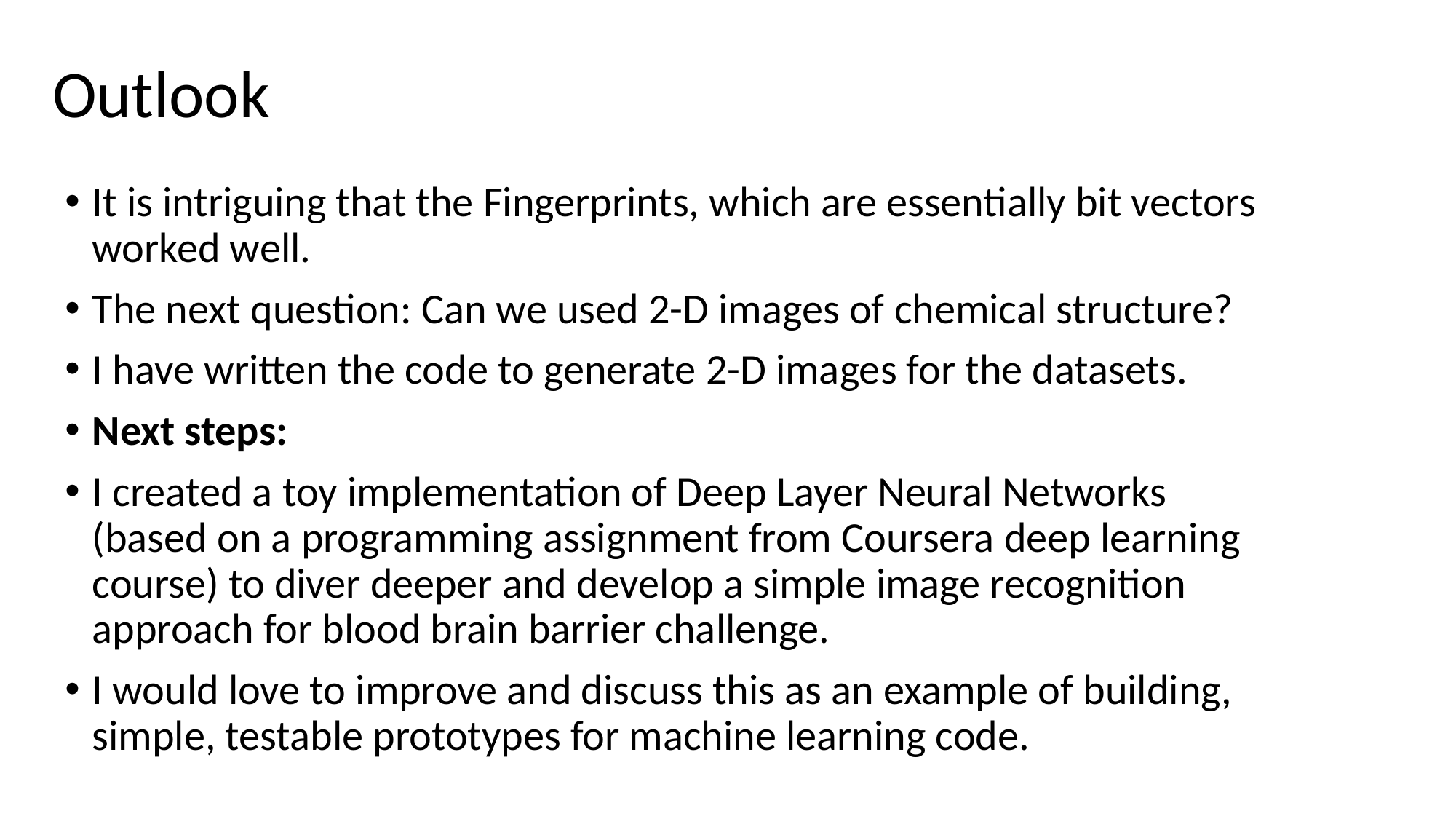

# Outlook
It is intriguing that the Fingerprints, which are essentially bit vectors worked well.
The next question: Can we used 2-D images of chemical structure?
I have written the code to generate 2-D images for the datasets.
Next steps:
I created a toy implementation of Deep Layer Neural Networks (based on a programming assignment from Coursera deep learning course) to diver deeper and develop a simple image recognition approach for blood brain barrier challenge.
I would love to improve and discuss this as an example of building, simple, testable prototypes for machine learning code.